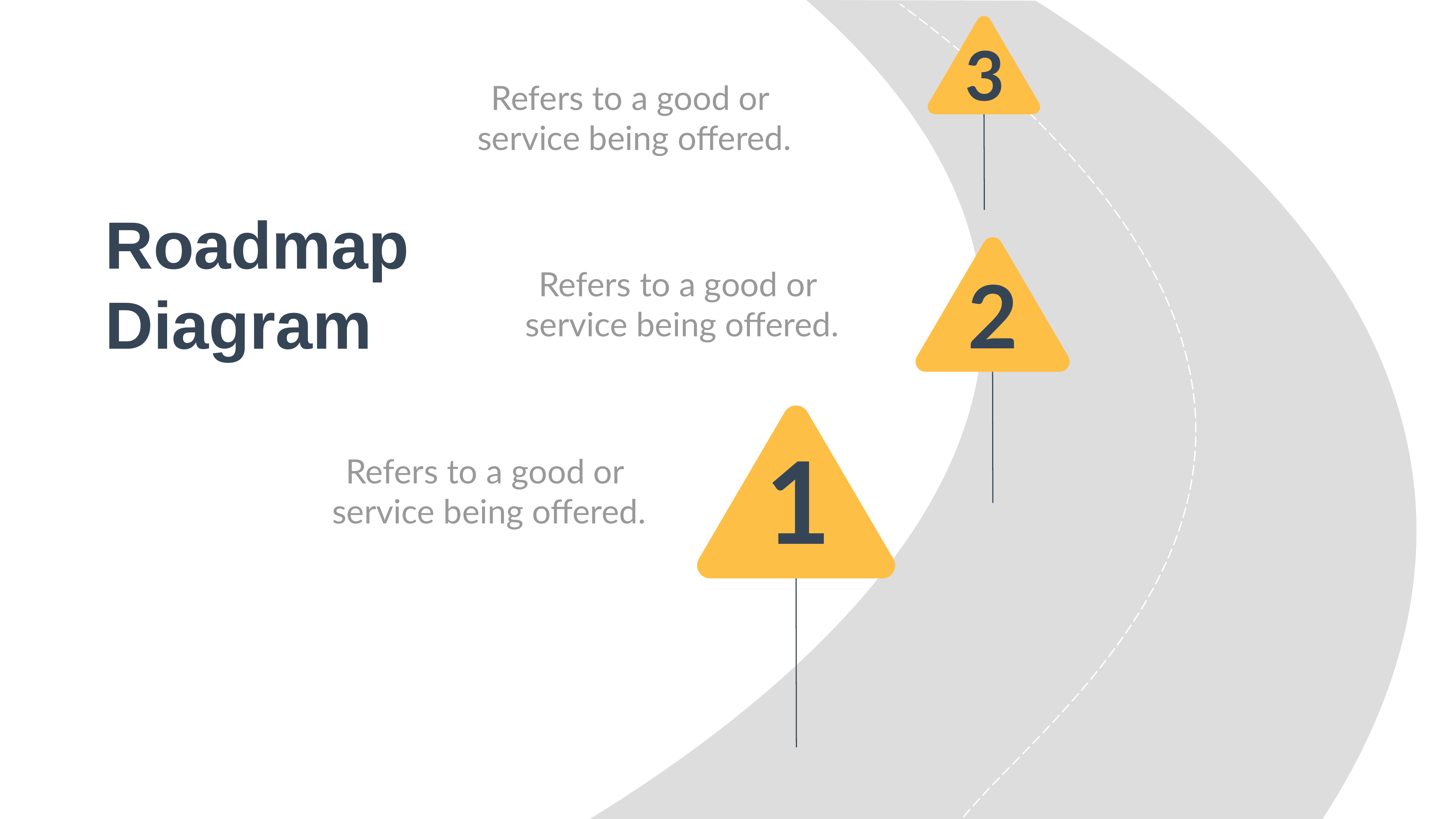

3
Refers to a good or
service being offered.

Roadmap
Diagram

2
Refers to a good or
service being offered.

1
Refers to a good or
service being offered.